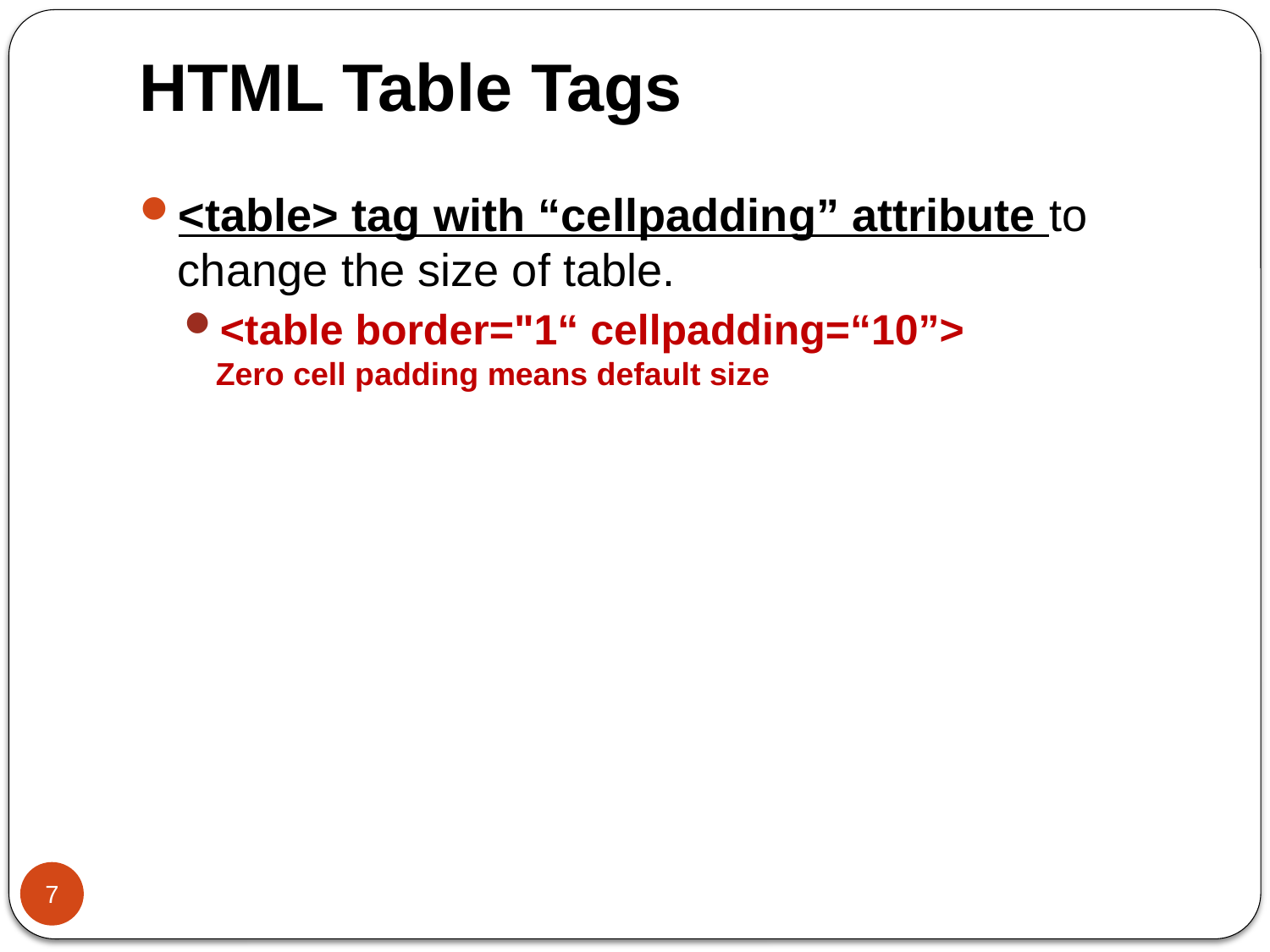

# HTML Table Tags
<table> tag with “cellpadding” attribute to change the size of table.
<table border="1“ cellpadding=“10”>
Zero cell padding means default size
7